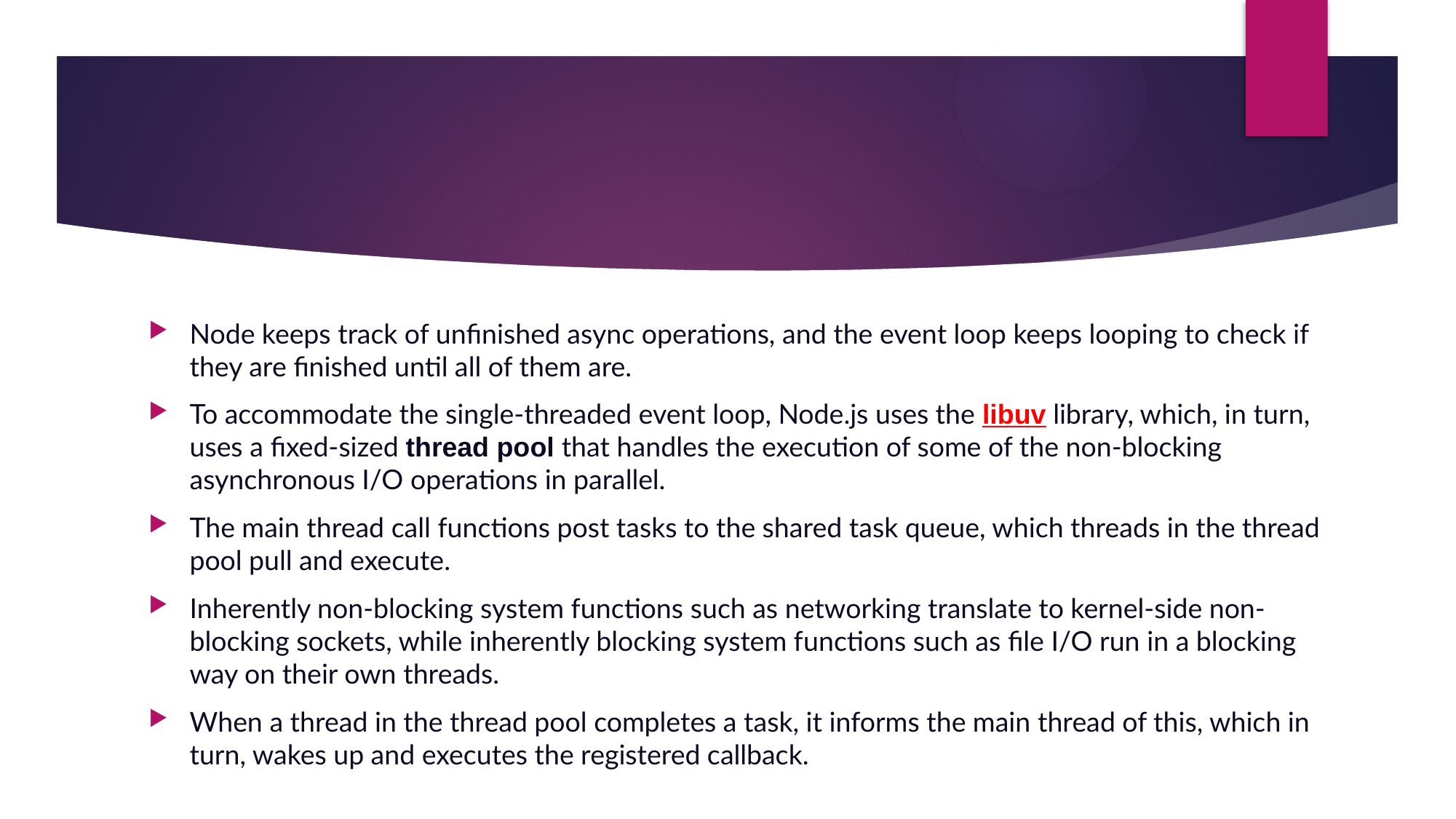

#
Node keeps track of unfinished async operations, and the event loop keeps looping to check if they are finished until all of them are.
To accommodate the single-threaded event loop, Node.js uses the libuv library, which, in turn, uses a fixed-sized thread pool that handles the execution of some of the non-blocking asynchronous I/O operations in parallel.
The main thread call functions post tasks to the shared task queue, which threads in the thread pool pull and execute.
Inherently non-blocking system functions such as networking translate to kernel-side non-blocking sockets, while inherently blocking system functions such as file I/O run in a blocking way on their own threads.
When a thread in the thread pool completes a task, it informs the main thread of this, which in turn, wakes up and executes the registered callback.